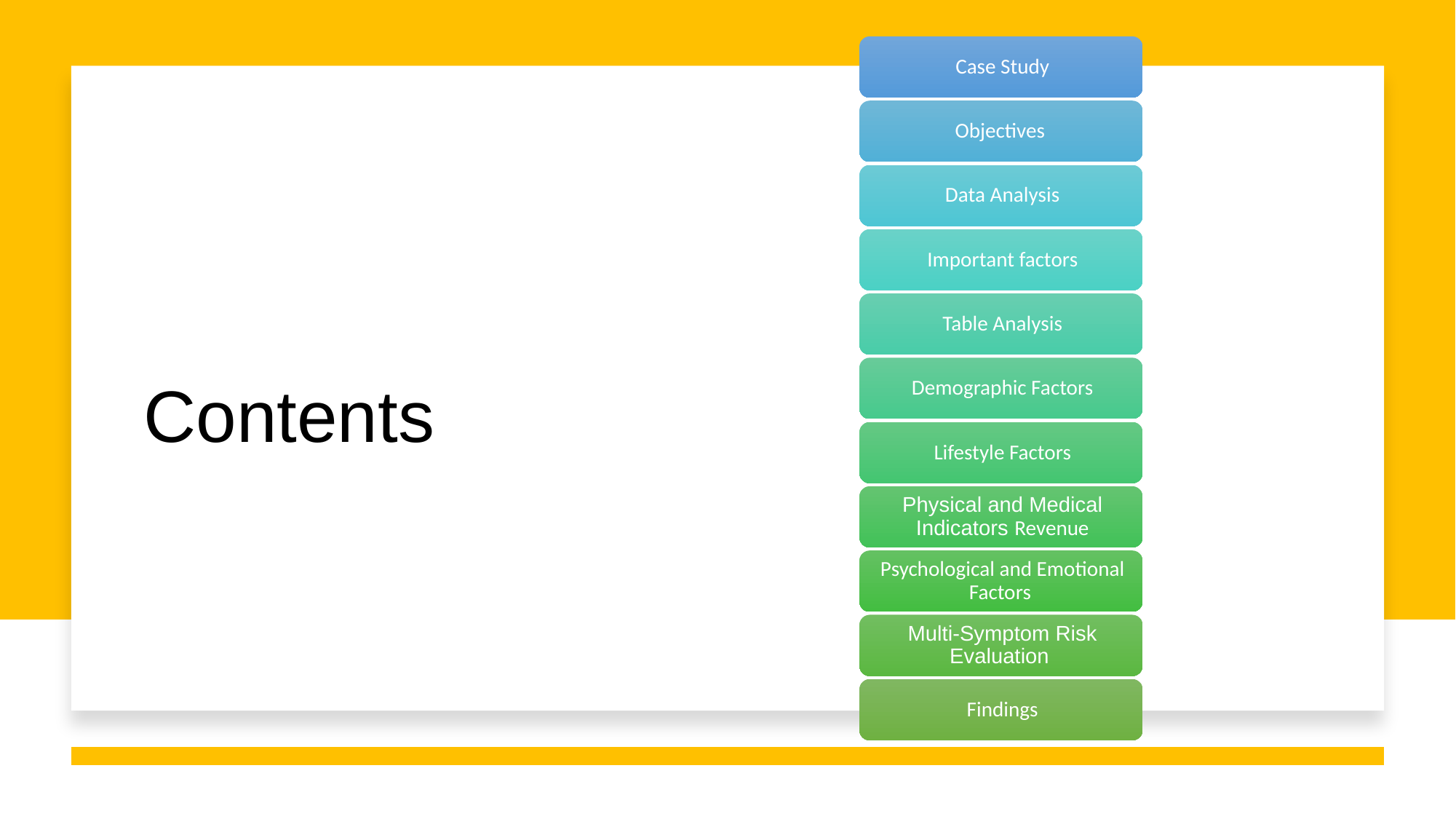

Case Study
Objectives
Data Analysis
Important factors
Table Analysis
Demographic Factors
Lifestyle Factors
Physical and Medical Indicators Revenue
Psychological and Emotional Factors
Multi-Symptom Risk Evaluation
Findings

# Contents